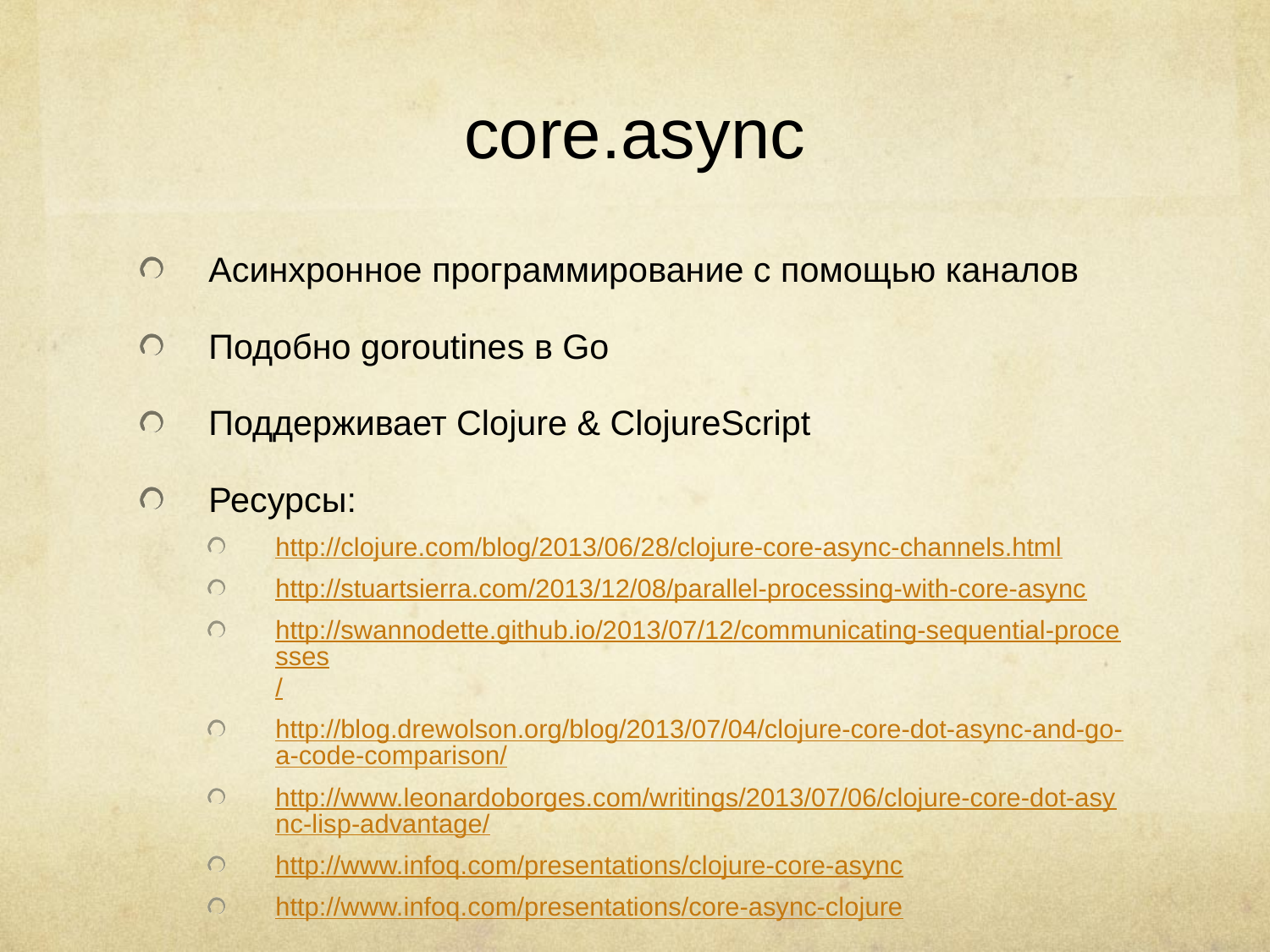

# core.async
Асинхронное программирование с помощью каналов
Подобно goroutines в Go
Поддерживает Clojure & ClojureScript
Ресурсы:
http://clojure.com/blog/2013/06/28/clojure-core-async-channels.html
http://stuartsierra.com/2013/12/08/parallel-processing-with-core-async
http://swannodette.github.io/2013/07/12/communicating-sequential-processes/
http://blog.drewolson.org/blog/2013/07/04/clojure-core-dot-async-and-go-a-code-comparison/
http://www.leonardoborges.com/writings/2013/07/06/clojure-core-dot-async-lisp-advantage/
http://www.infoq.com/presentations/clojure-core-async
http://www.infoq.com/presentations/core-async-clojure